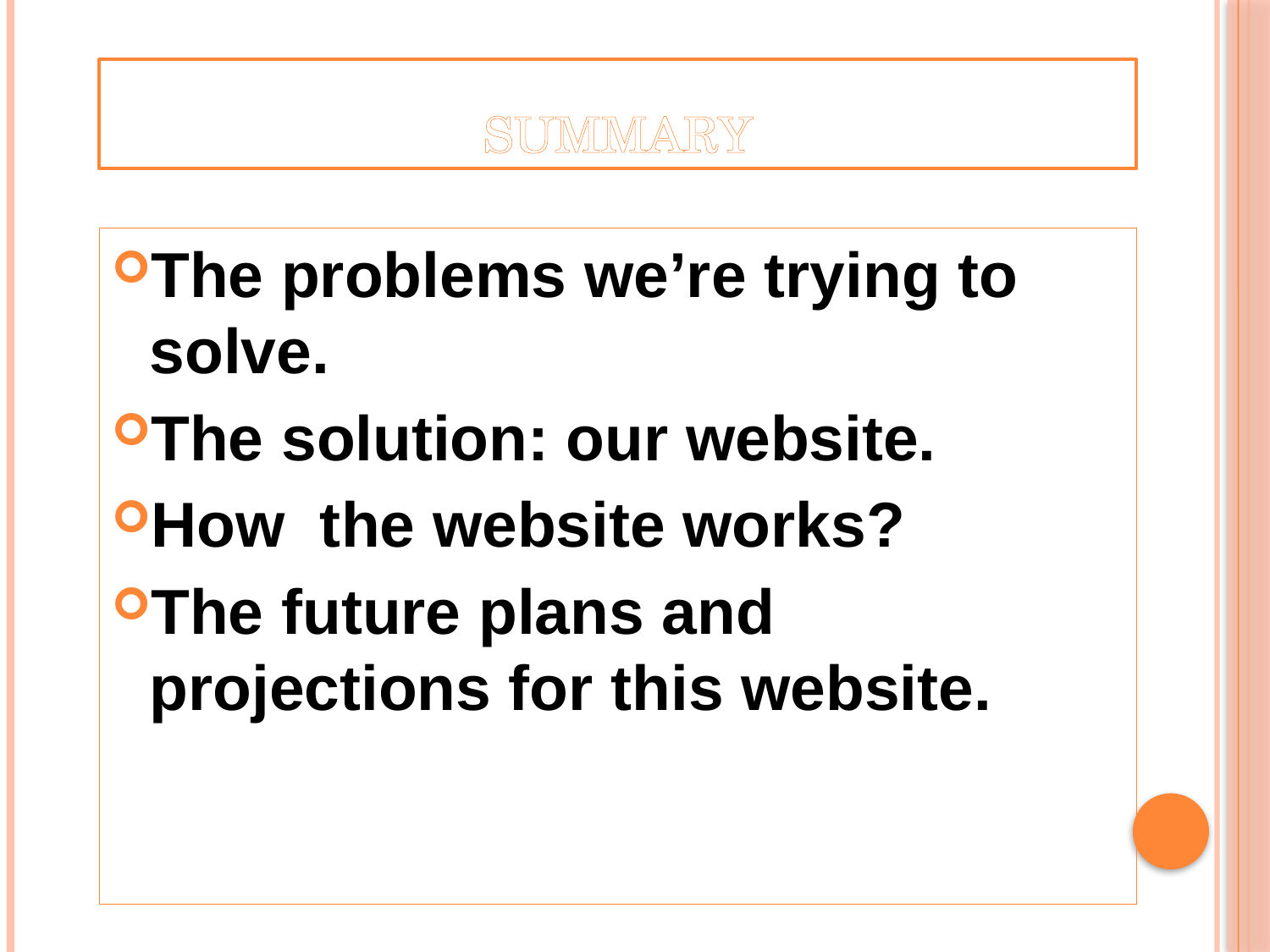

# Summary
The problems we’re trying to solve.
The solution: our website.
How  the website works?
The future plans and projections for this website.